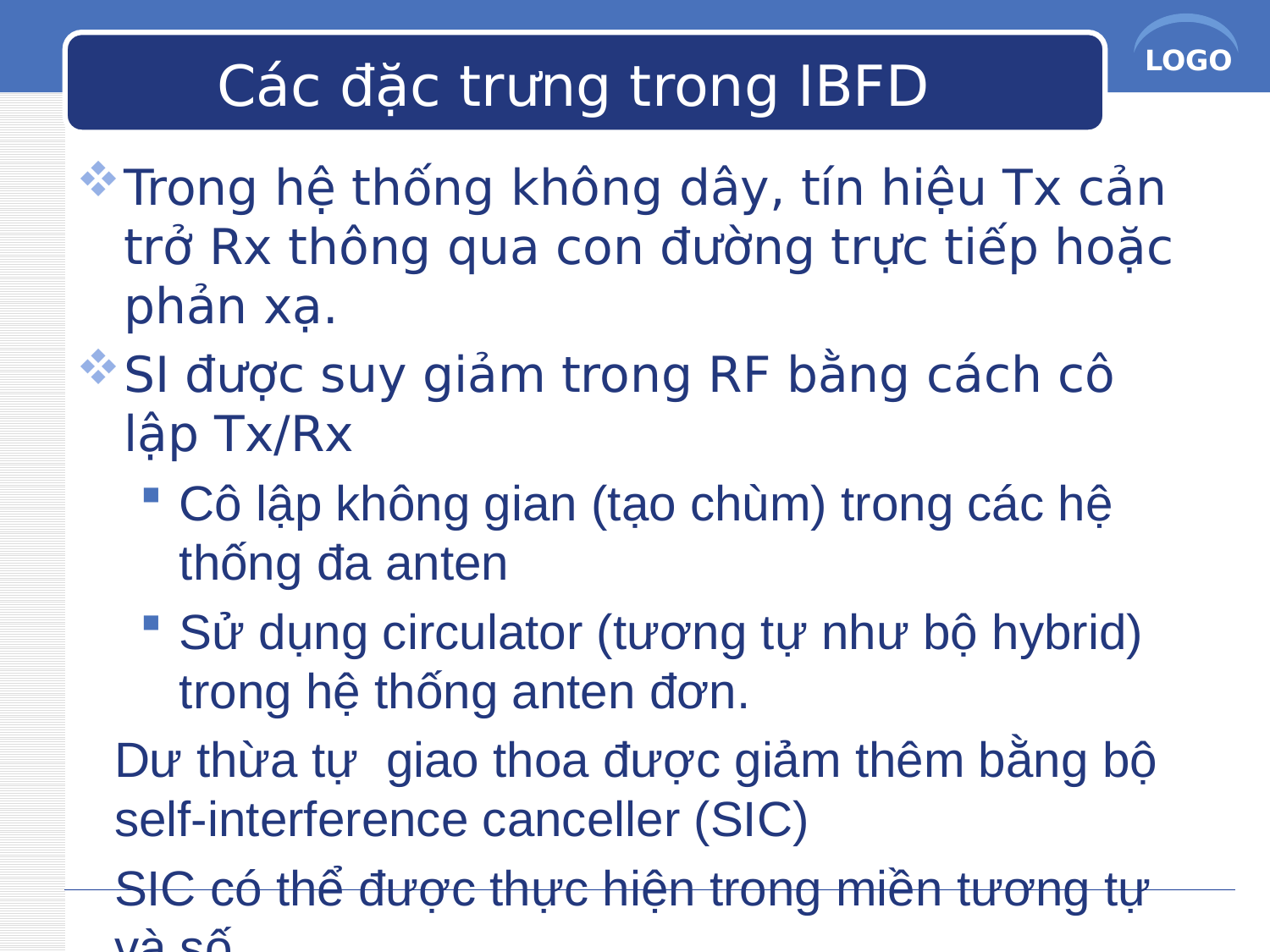

# Các đặc trưng trong IBFD
Trong hệ thống không dây, tín hiệu Tx cản trở Rx thông qua con đường trực tiếp hoặc phản xạ.
SI được suy giảm trong RF bằng cách cô lập Tx/Rx
Cô lập không gian (tạo chùm) trong các hệ thống đa anten
Sử dụng circulator (tương tự như bộ hybrid) trong hệ thống anten đơn.
Dư thừa tự  giao thoa được giảm thêm bằng bộ  self-interference canceller (SIC)
SIC có thể được thực hiện trong miền tương tự và số.